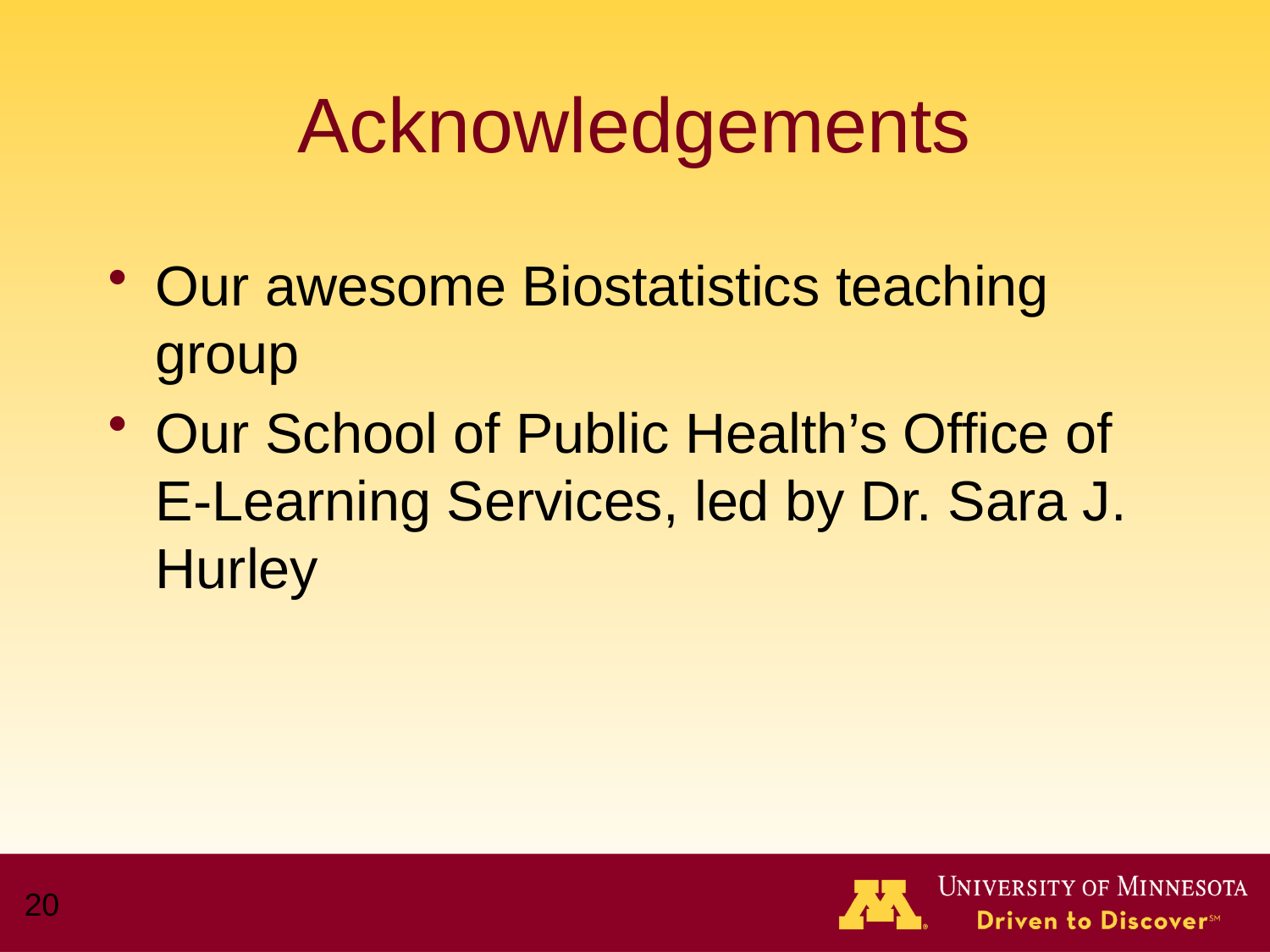

# Acknowledgements
Our awesome Biostatistics teaching group
Our School of Public Health’s Office of E-Learning Services, led by Dr. Sara J. Hurley